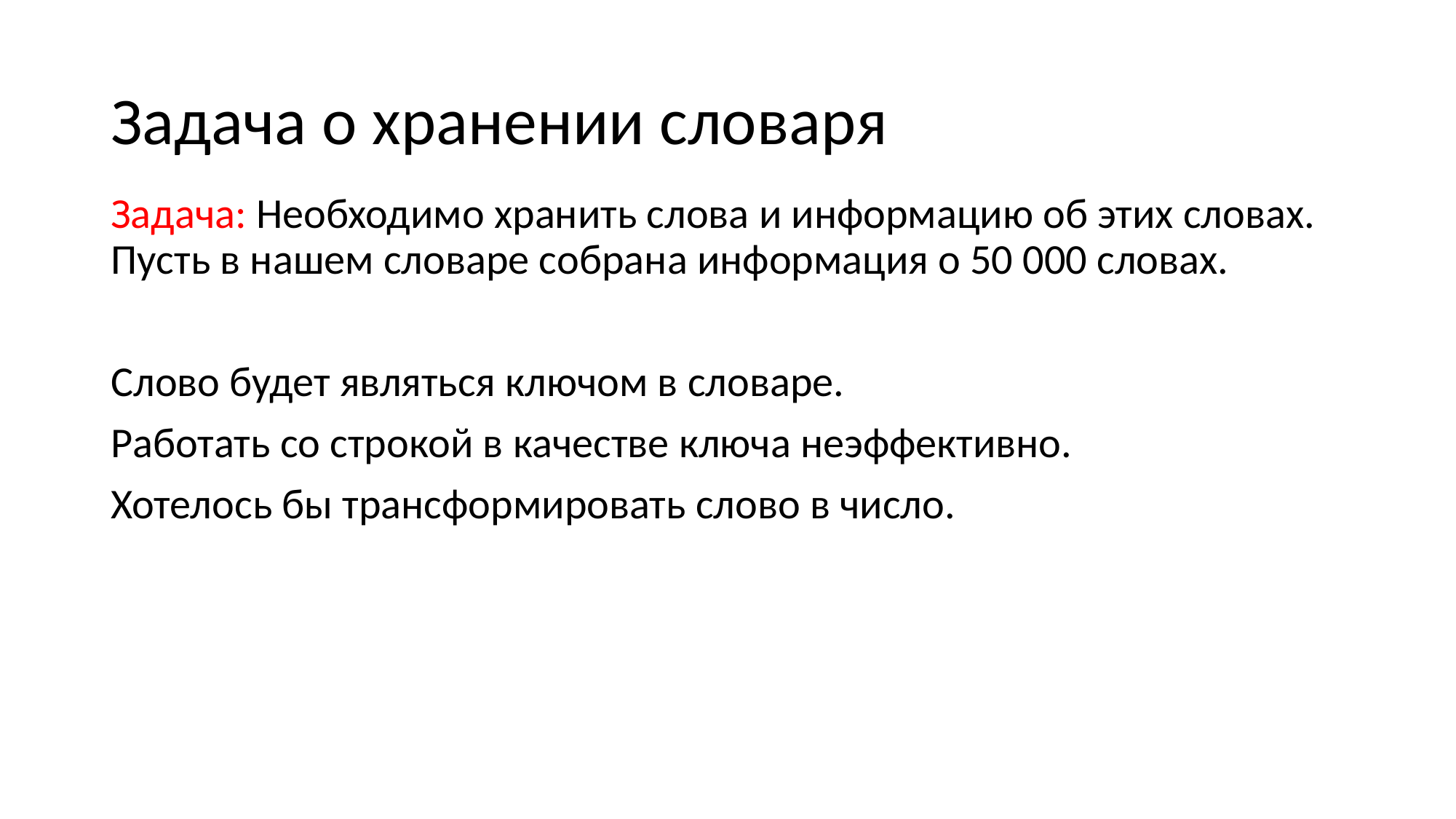

# Задача о хранении словаря
Задача: Необходимо хранить слова и информацию об этих словах. Пусть в нашем словаре собрана информация о 50 000 словах.

Слово будет являться ключом в словаре.
Работать со строкой в качестве ключа неэффективно.
Хотелось бы трансформировать слово в число.